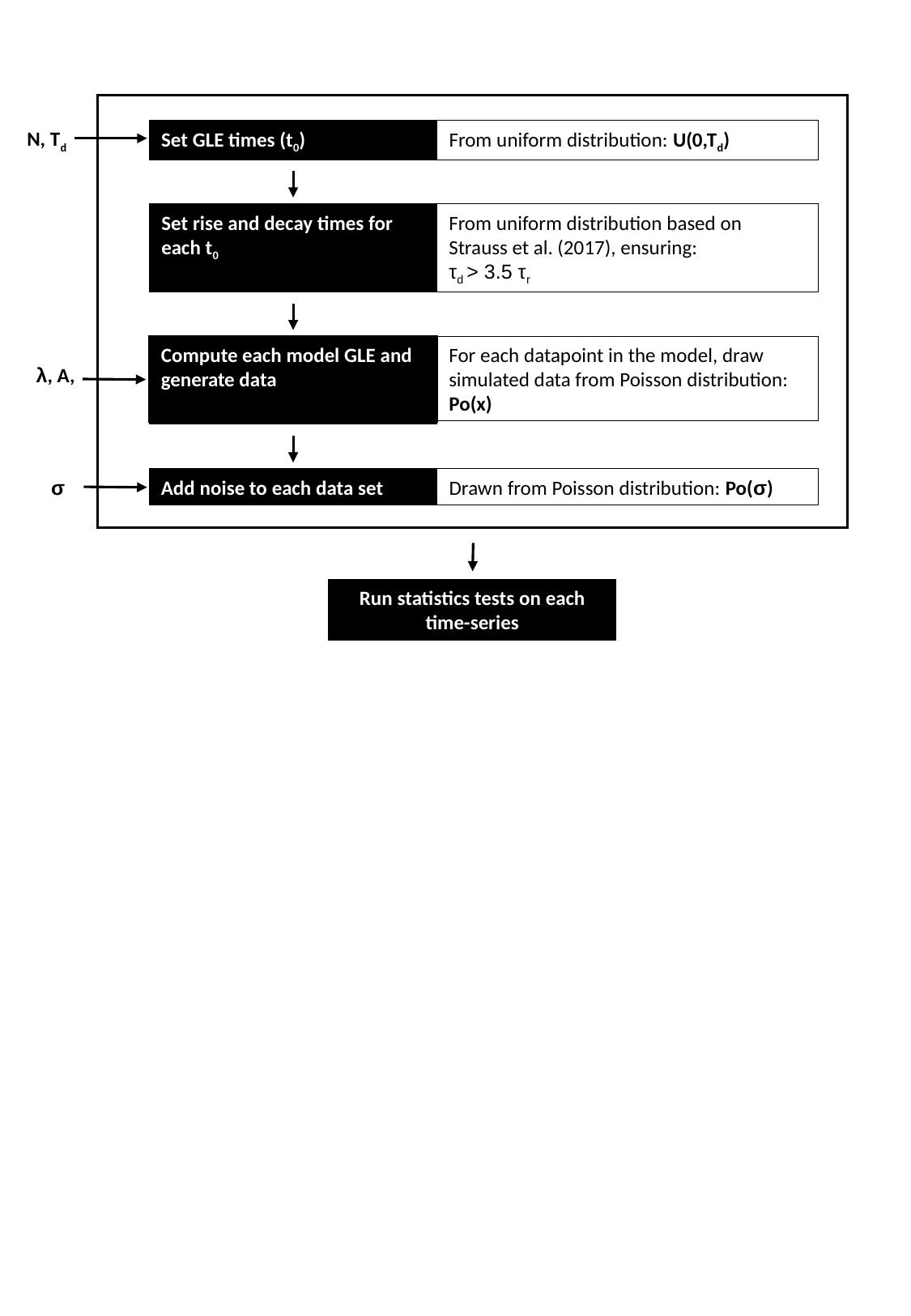

N, Td
Set GLE times (t0)
From uniform distribution: U(0,Td)
From uniform distribution based on Strauss et al. (2017), ensuring:
τd > 3.5 τr
Set rise and decay times for each t0

For each datapoint in the model, draw simulated data from Poisson distribution: Po(x)
Compute each model GLE and generate data

λ, A,
σ
Add noise to each data set
Drawn from Poisson distribution: Po(σ)
Run statistics tests on each time-series